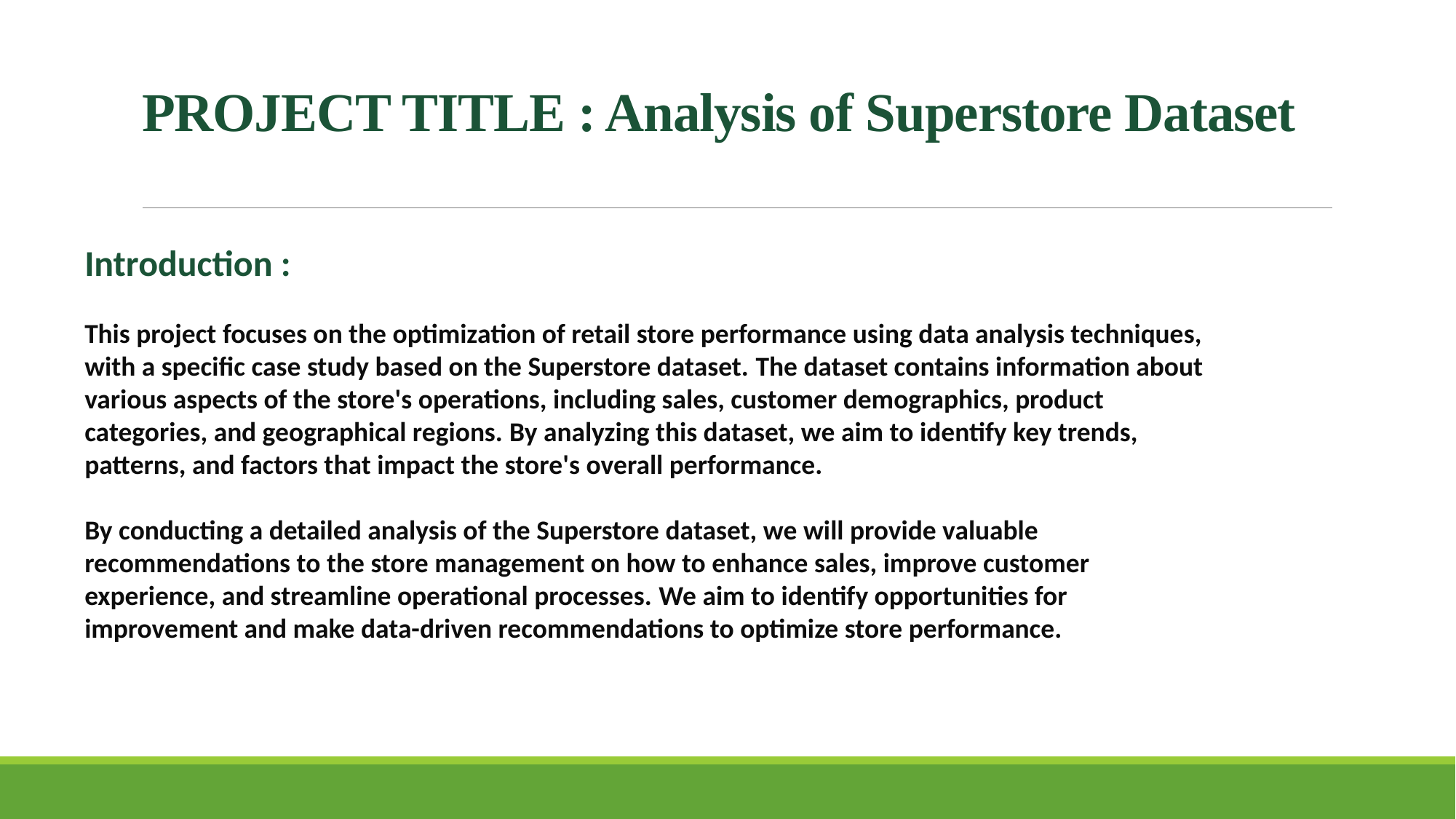

# PROJECT TITLE : Analysis of Superstore Dataset
Introduction :

This project focuses on the optimization of retail store performance using data analysis techniques, with a specific case study based on the Superstore dataset. The dataset contains information about various aspects of the store's operations, including sales, customer demographics, product categories, and geographical regions. By analyzing this dataset, we aim to identify key trends, patterns, and factors that impact the store's overall performance.

By conducting a detailed analysis of the Superstore dataset, we will provide valuable recommendations to the store management on how to enhance sales, improve customer experience, and streamline operational processes. We aim to identify opportunities for improvement and make data-driven recommendations to optimize store performance.